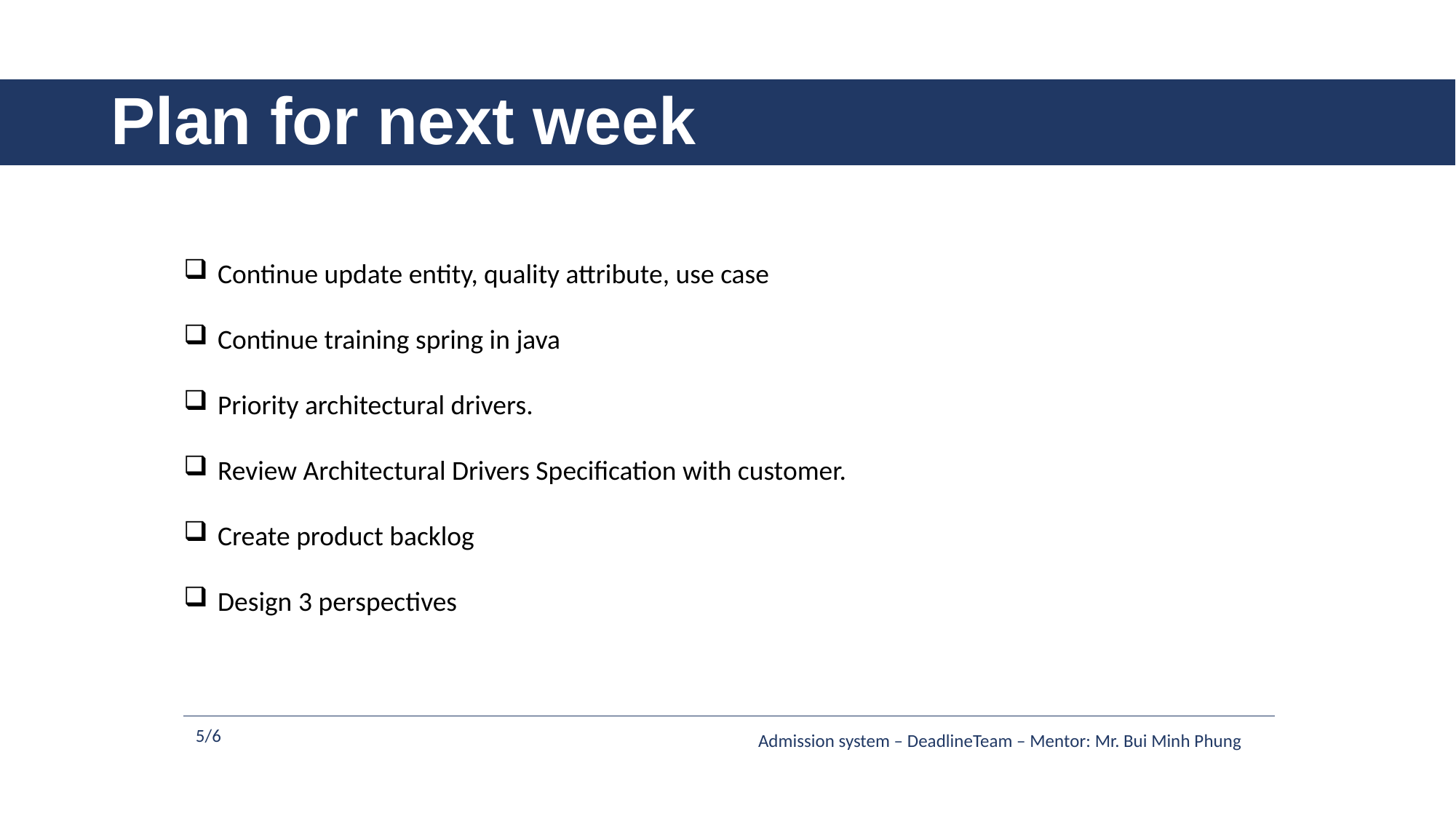

# Plan for next week

Continue update entity, quality attribute, use case

Continue training spring in java

Priority architectural drivers.

Review Architectural Drivers Specification with customer.

Create product backlog

Design 3 perspectives

5/6
Admission system – DeadlineTeam – Mentor: Mr. Bui Minh Phung